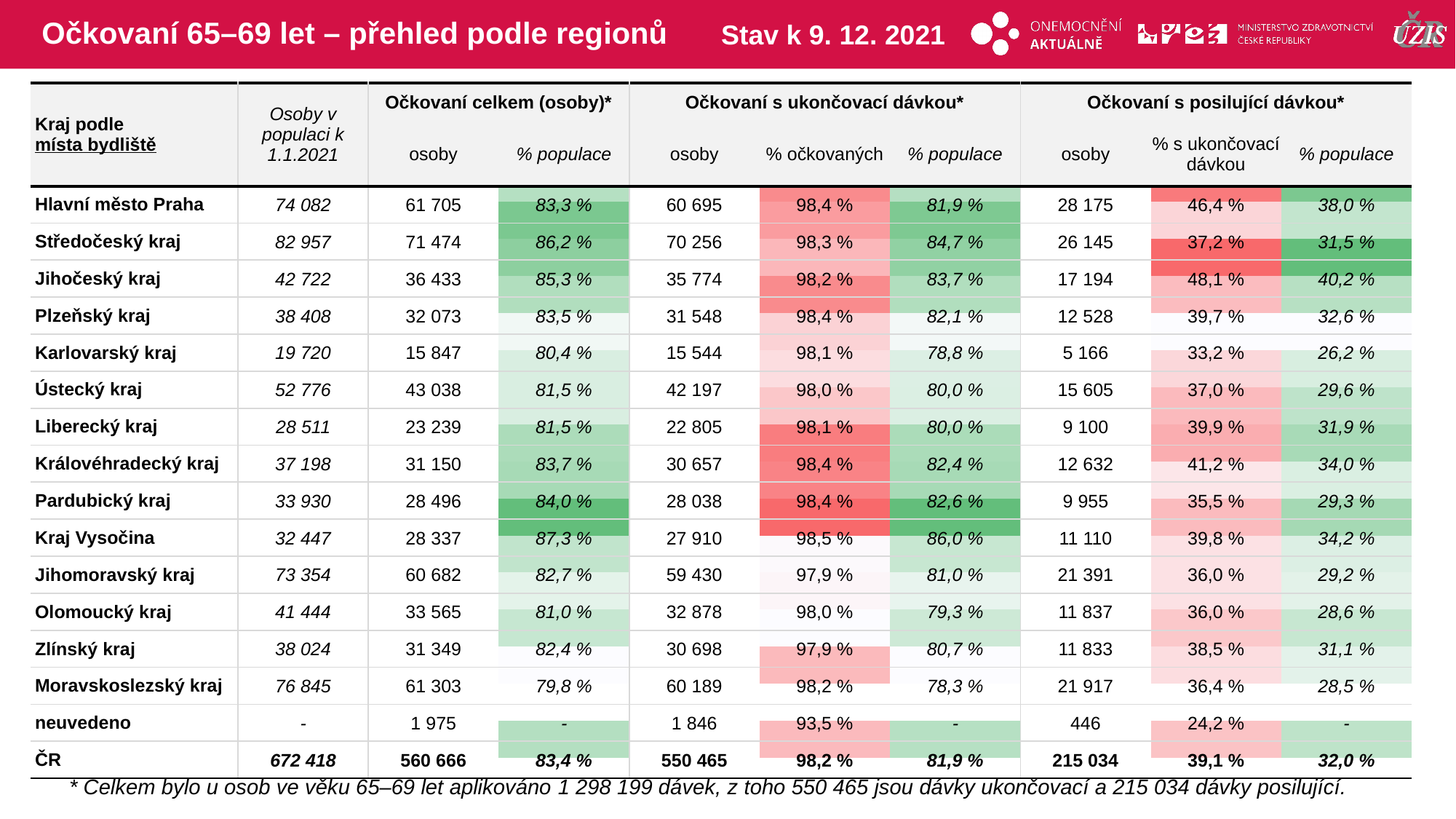

# Očkovaní 65–69 let – přehled podle regionů
Stav k 9. 12. 2021
| Kraj podle místa bydliště | Osoby v populaci k 1.1.2021 | Očkovaní celkem (osoby)\* |  | Očkovaní s ukončovací dávkou\* |  |  | Očkovaní s posilující dávkou\* |  |  |
| --- | --- | --- | --- | --- | --- | --- | --- | --- | --- |
|  |  | osoby | % populace | osoby | % očkovaných | % populace | osoby | % s ukončovací dávkou | % populace |
| Hlavní město Praha | 74 082 | 61 705 | 83,3 % | 60 695 | 98,4 % | 81,9 % | 28 175 | 46,4 % | 38,0 % |
| Středočeský kraj | 82 957 | 71 474 | 86,2 % | 70 256 | 98,3 % | 84,7 % | 26 145 | 37,2 % | 31,5 % |
| Jihočeský kraj | 42 722 | 36 433 | 85,3 % | 35 774 | 98,2 % | 83,7 % | 17 194 | 48,1 % | 40,2 % |
| Plzeňský kraj | 38 408 | 32 073 | 83,5 % | 31 548 | 98,4 % | 82,1 % | 12 528 | 39,7 % | 32,6 % |
| Karlovarský kraj | 19 720 | 15 847 | 80,4 % | 15 544 | 98,1 % | 78,8 % | 5 166 | 33,2 % | 26,2 % |
| Ústecký kraj | 52 776 | 43 038 | 81,5 % | 42 197 | 98,0 % | 80,0 % | 15 605 | 37,0 % | 29,6 % |
| Liberecký kraj | 28 511 | 23 239 | 81,5 % | 22 805 | 98,1 % | 80,0 % | 9 100 | 39,9 % | 31,9 % |
| Královéhradecký kraj | 37 198 | 31 150 | 83,7 % | 30 657 | 98,4 % | 82,4 % | 12 632 | 41,2 % | 34,0 % |
| Pardubický kraj | 33 930 | 28 496 | 84,0 % | 28 038 | 98,4 % | 82,6 % | 9 955 | 35,5 % | 29,3 % |
| Kraj Vysočina | 32 447 | 28 337 | 87,3 % | 27 910 | 98,5 % | 86,0 % | 11 110 | 39,8 % | 34,2 % |
| Jihomoravský kraj | 73 354 | 60 682 | 82,7 % | 59 430 | 97,9 % | 81,0 % | 21 391 | 36,0 % | 29,2 % |
| Olomoucký kraj | 41 444 | 33 565 | 81,0 % | 32 878 | 98,0 % | 79,3 % | 11 837 | 36,0 % | 28,6 % |
| Zlínský kraj | 38 024 | 31 349 | 82,4 % | 30 698 | 97,9 % | 80,7 % | 11 833 | 38,5 % | 31,1 % |
| Moravskoslezský kraj | 76 845 | 61 303 | 79,8 % | 60 189 | 98,2 % | 78,3 % | 21 917 | 36,4 % | 28,5 % |
| neuvedeno | - | 1 975 | - | 1 846 | 93,5 % | - | 446 | 24,2 % | - |
| ČR | 672 418 | 560 666 | 83,4 % | 550 465 | 98,2 % | 81,9 % | 215 034 | 39,1 % | 32,0 % |
|  |  |  |  |  |  |  |  |  |
| --- | --- | --- | --- | --- | --- | --- | --- | --- |
|  |  |  |  |  |  |  |  |  |
|  |  |  |  |  |  |  |  |  |
|  |  |  |  |  |  |  |  |  |
|  |  |  |  |  |  |  |  |  |
|  |  |  |  |  |  |  |  |  |
|  |  |  |  |  |  |  |  |  |
|  |  |  |  |  |  |  |  |  |
|  |  |  |  |  |  |  |  |  |
|  |  |  |  |  |  |  |  |  |
|  |  |  |  |  |  |  |  |  |
|  |  |  |  |  |  |  |  |  |
|  |  |  |  |  |  |  |  |  |
|  |  |  |  |  |  |  |  |  |
|  |  |  |  |  |  |  |  |  |
|  |  |  |  |  |  |  |  |  |
* Celkem bylo u osob ve věku 65–69 let aplikováno 1 298 199 dávek, z toho 550 465 jsou dávky ukončovací a 215 034 dávky posilující.